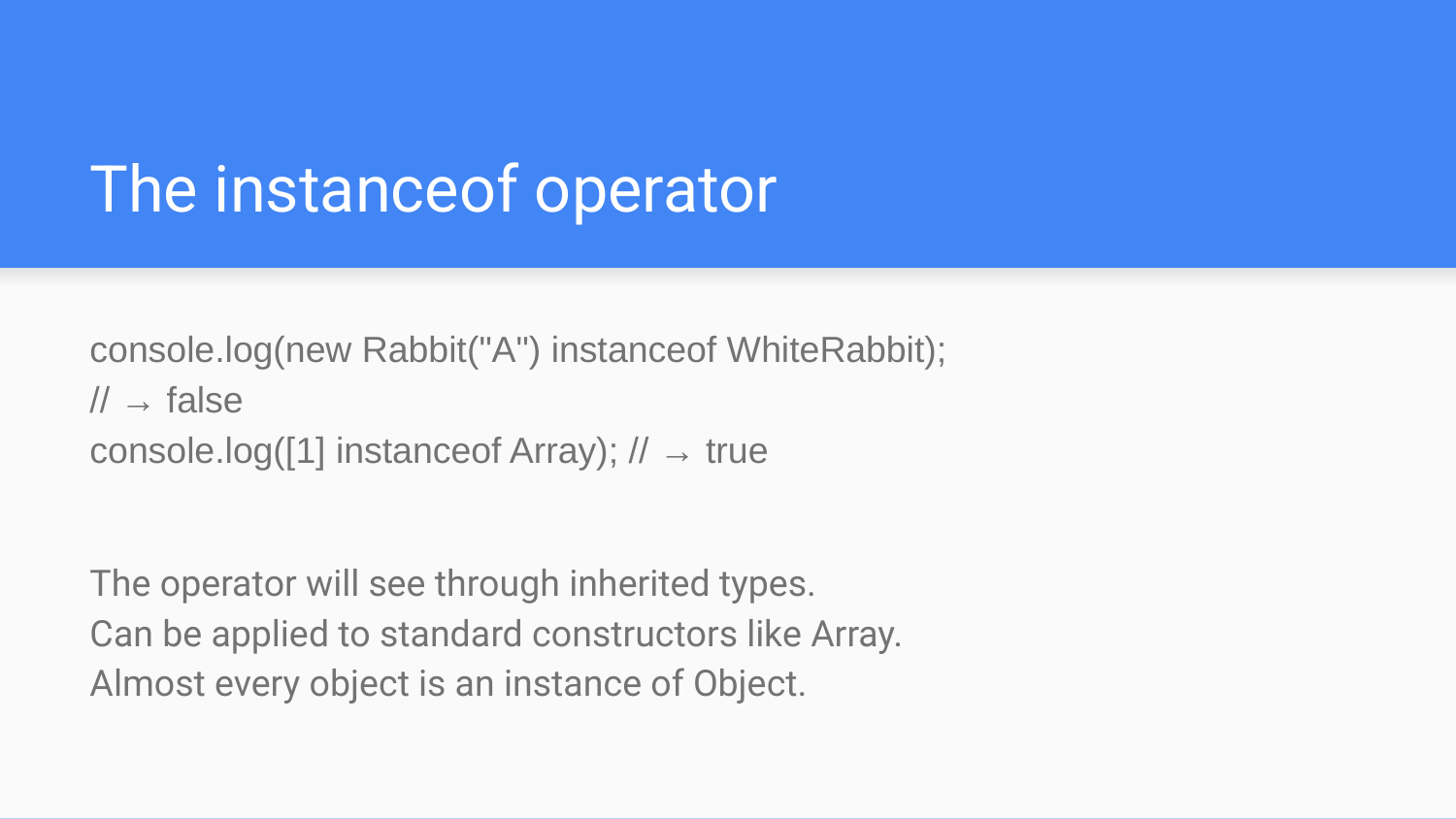

# The instanceof operator
console.log(new Rabbit("A") instanceof WhiteRabbit);
// → false
console.log([1] instanceof Array); // → true
The operator will see through inherited types.
Can be applied to standard constructors like Array.
Almost every object is an instance of Object.